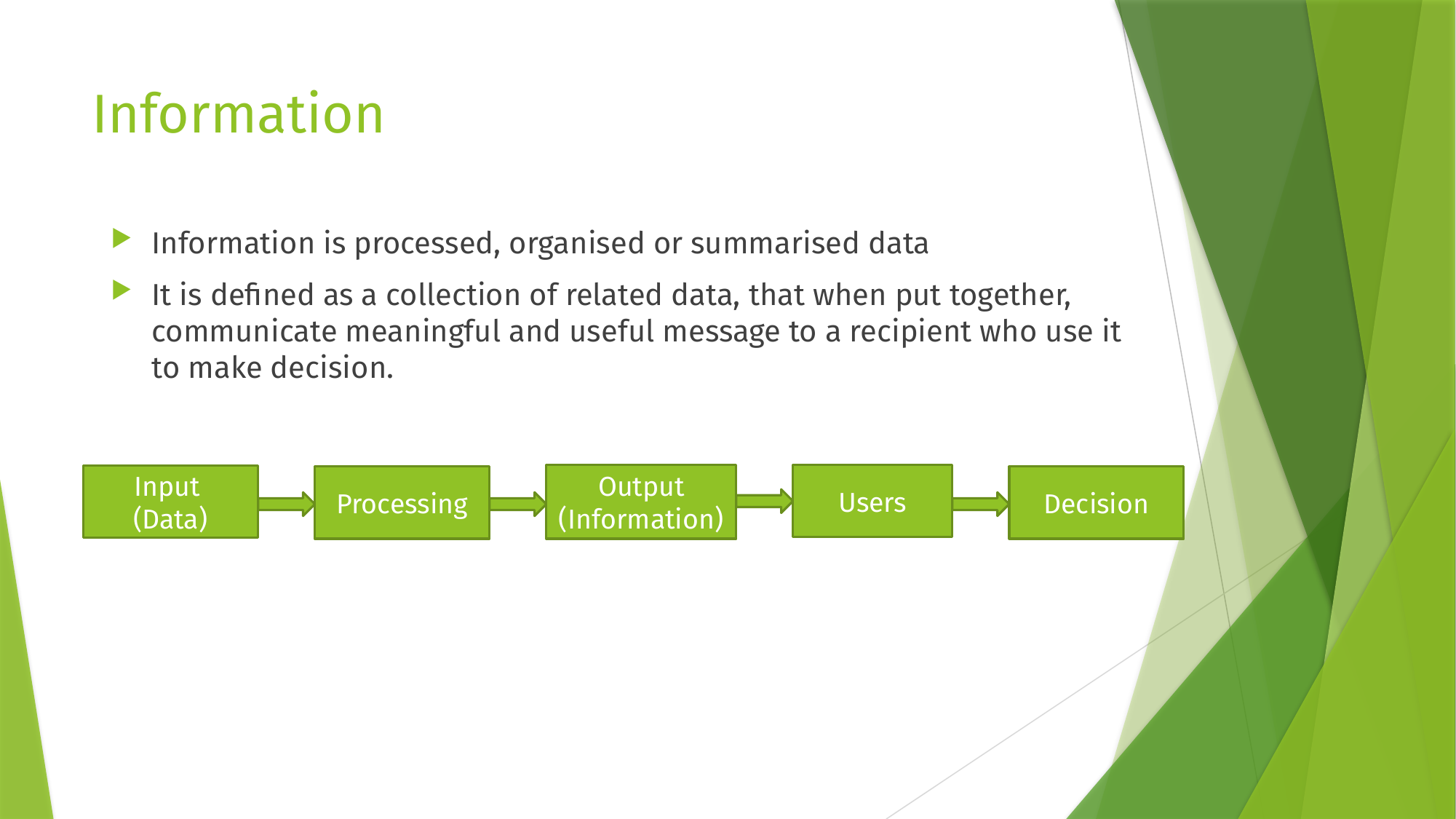

# Information
Information is processed, organised or summarised data
It is defined as a collection of related data, that when put together, communicate meaningful and useful message to a recipient who use it to make decision.

Output
(Information)
Users
Input
(Data)
Processing
Decision